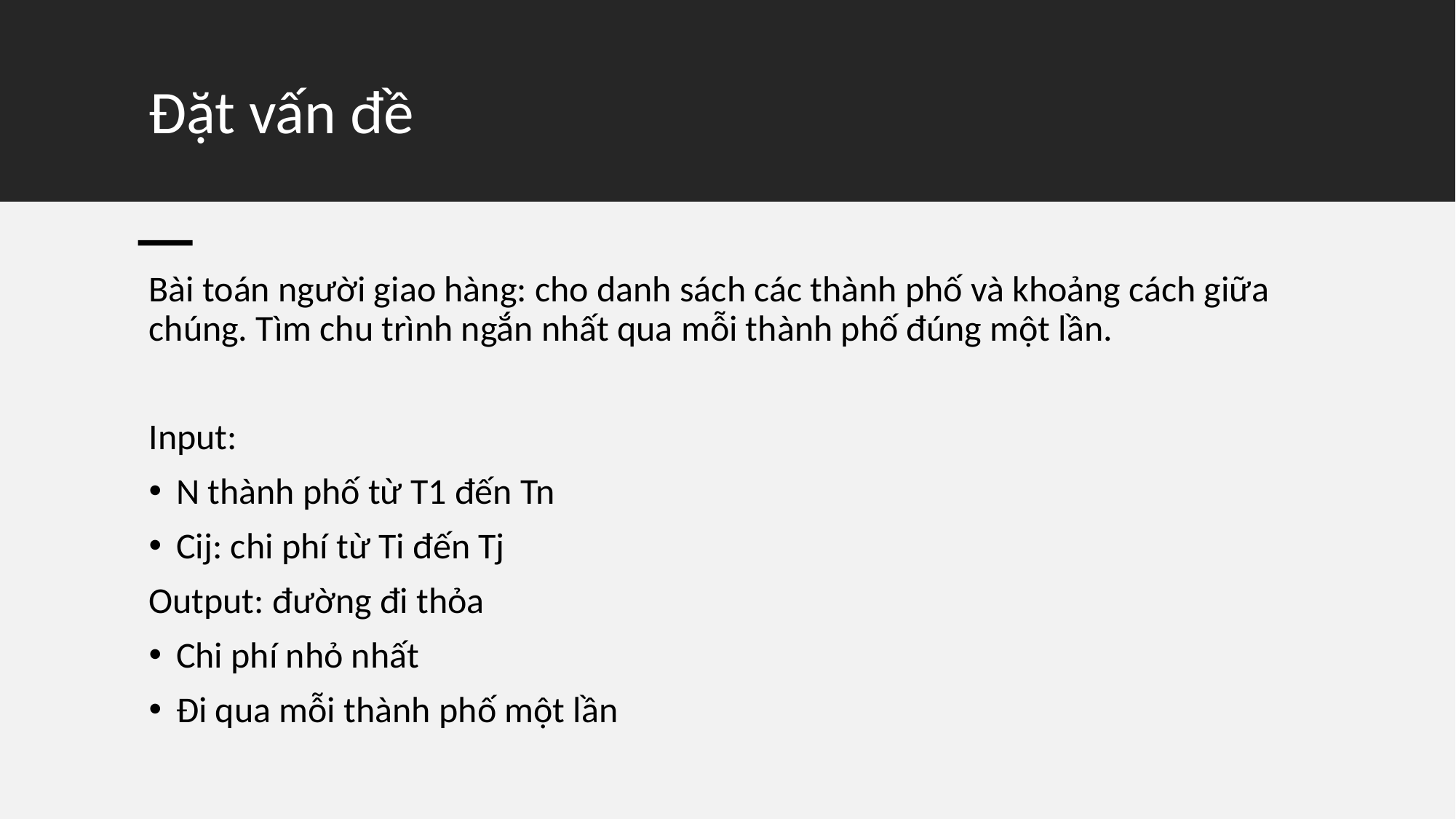

# Đặt vấn đề

Bài toán người giao hàng: cho danh sách các thành phố và khoảng cách giữa chúng. Tìm chu trình ngắn nhất qua mỗi thành phố đúng một lần.

Input:
N thành phố từ T1 đến Tn
Cij: chi phí từ Ti đến Tj
Output: đường đi thỏa
Chi phí nhỏ nhất
Đi qua mỗi thành phố một lần